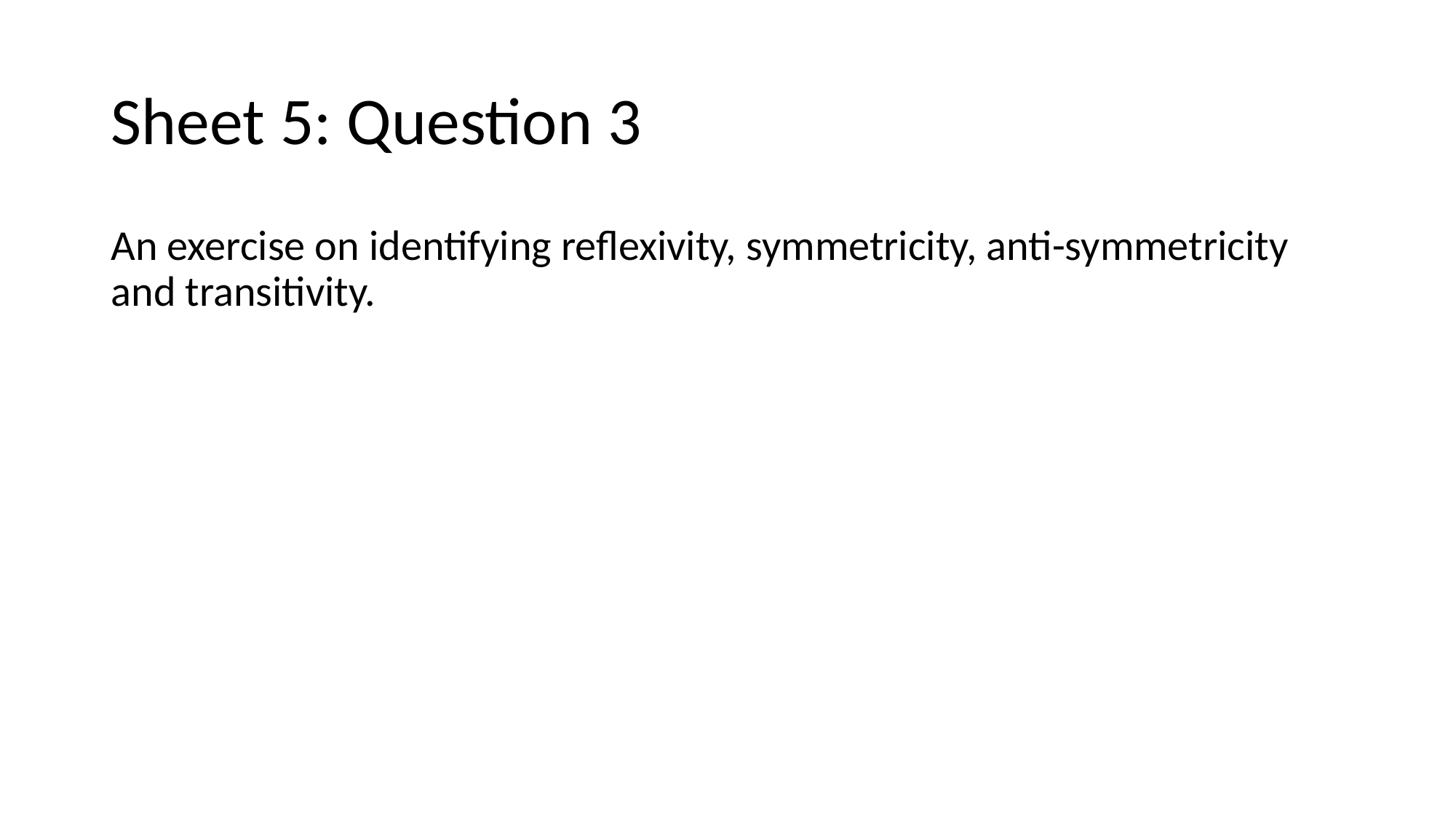

# Sheet 5: Question 3
An exercise on identifying reflexivity, symmetricity, anti-symmetricity and transitivity.